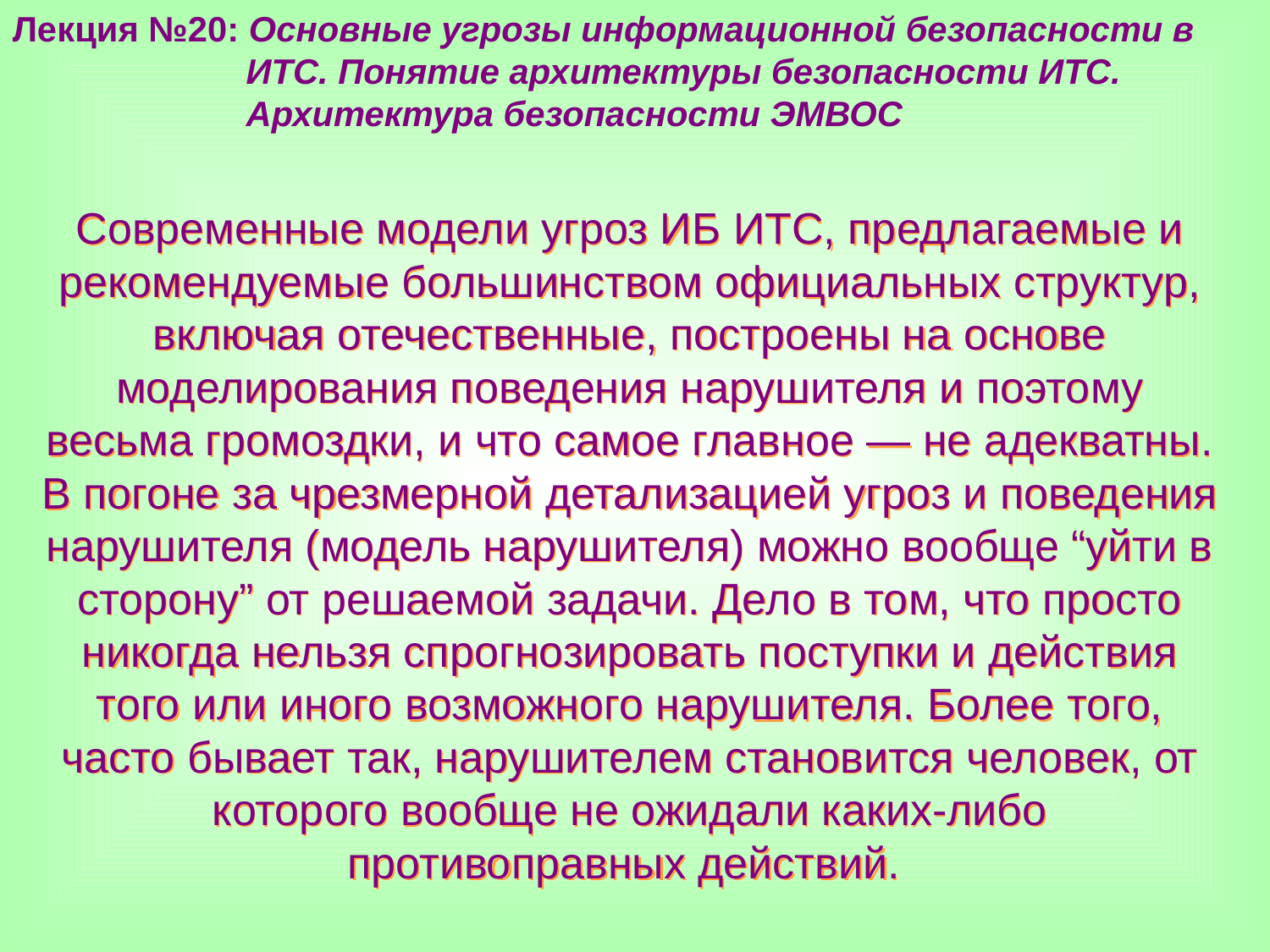

Лекция №20: Основные угрозы информационной безопасности в
                        ИТС. Понятие архитектуры безопасности ИТС.
                        Архитектура безопасности ЭМВОС
Современные модели угроз ИБ ИТС, предлагаемые и рекомендуемые большинством официальных структур, включая отечественные, построены на основе моделирования поведения нарушителя и поэтому весьма громоздки, и что самое главное — не адекватны. В погоне за чрезмерной детализацией угроз и поведения нарушителя (модель нарушителя) можно вообще “уйти в сторону” от решаемой задачи. Дело в том, что просто никогда нельзя спрогнозировать поступки и действия того или иного возможного нарушителя. Более того, часто бывает так, нарушителем становится человек, от которого вообще не ожидали каких-либо противоправных действий.